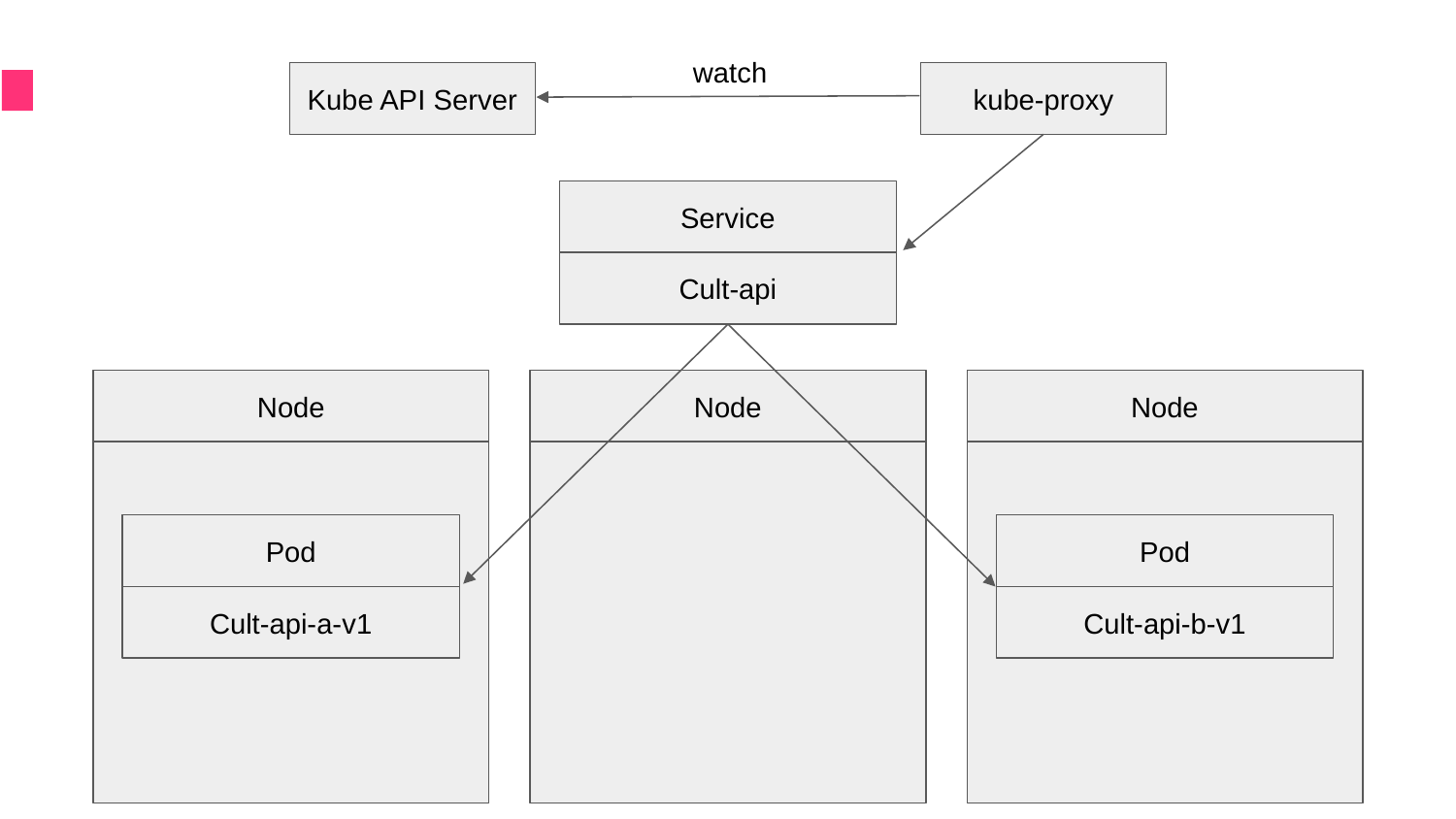

watch
Kube API Server
kube-proxy

Service
Cult-api
Node

Node

Node

Pod
Cult-api-a-v1
Pod
Cult-api-b-v1